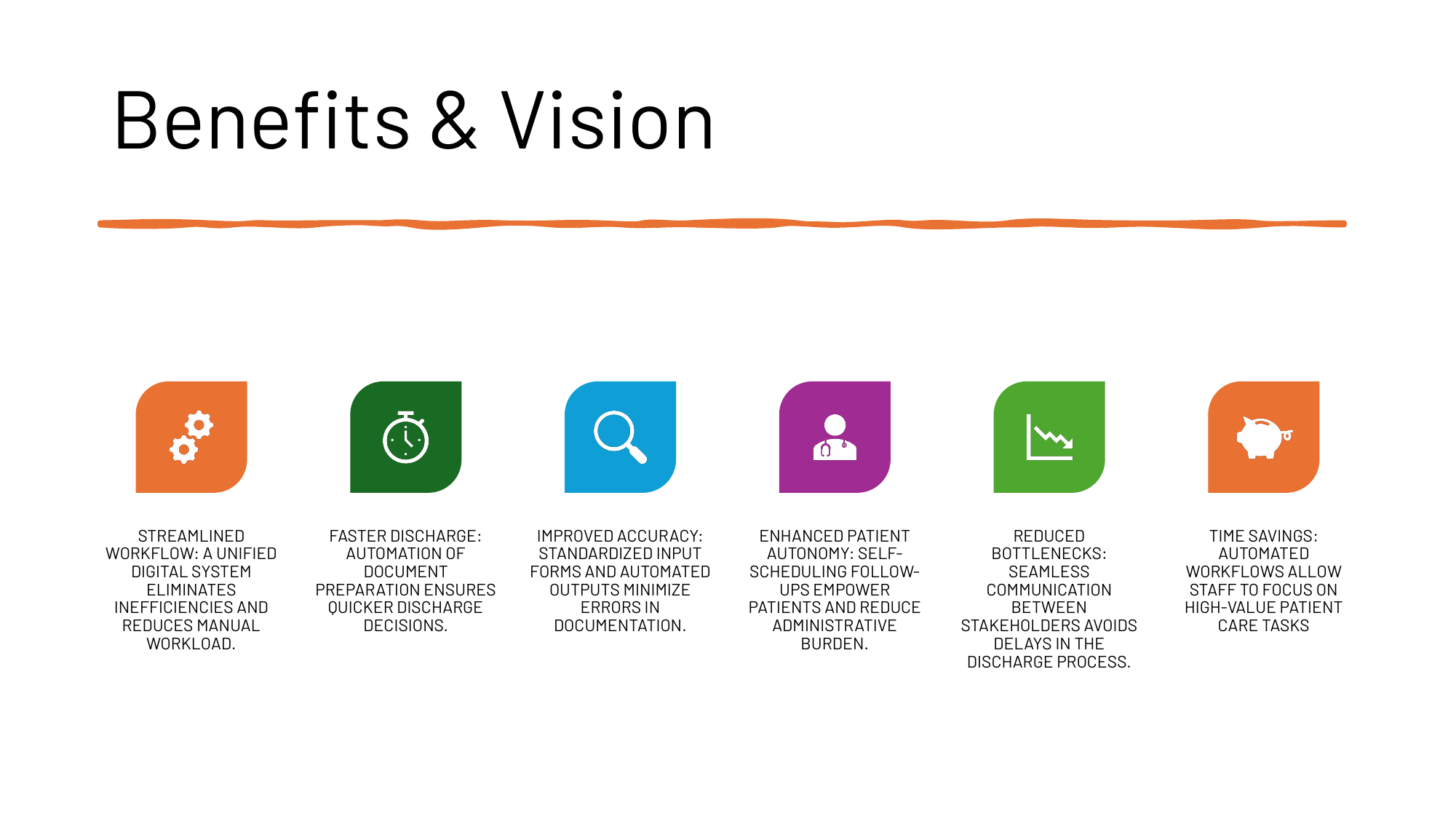

# Benefits & Vision

Streamlined Workflow: A unified digital system eliminates inefficiencies and reduces manual workload.
Faster Discharge: Automation of document preparation ensures quicker discharge decisions.
Improved Accuracy: Standardized input forms and automated outputs minimize errors in documentation.
Enhanced Patient Autonomy: Self-scheduling follow-ups empower patients and reduce administrative burden.
Reduced Bottlenecks: Seamless communication between stakeholders avoids delays in the discharge process.
Time Savings: Automated workflows allow staff to focus on high-value patient care tasks